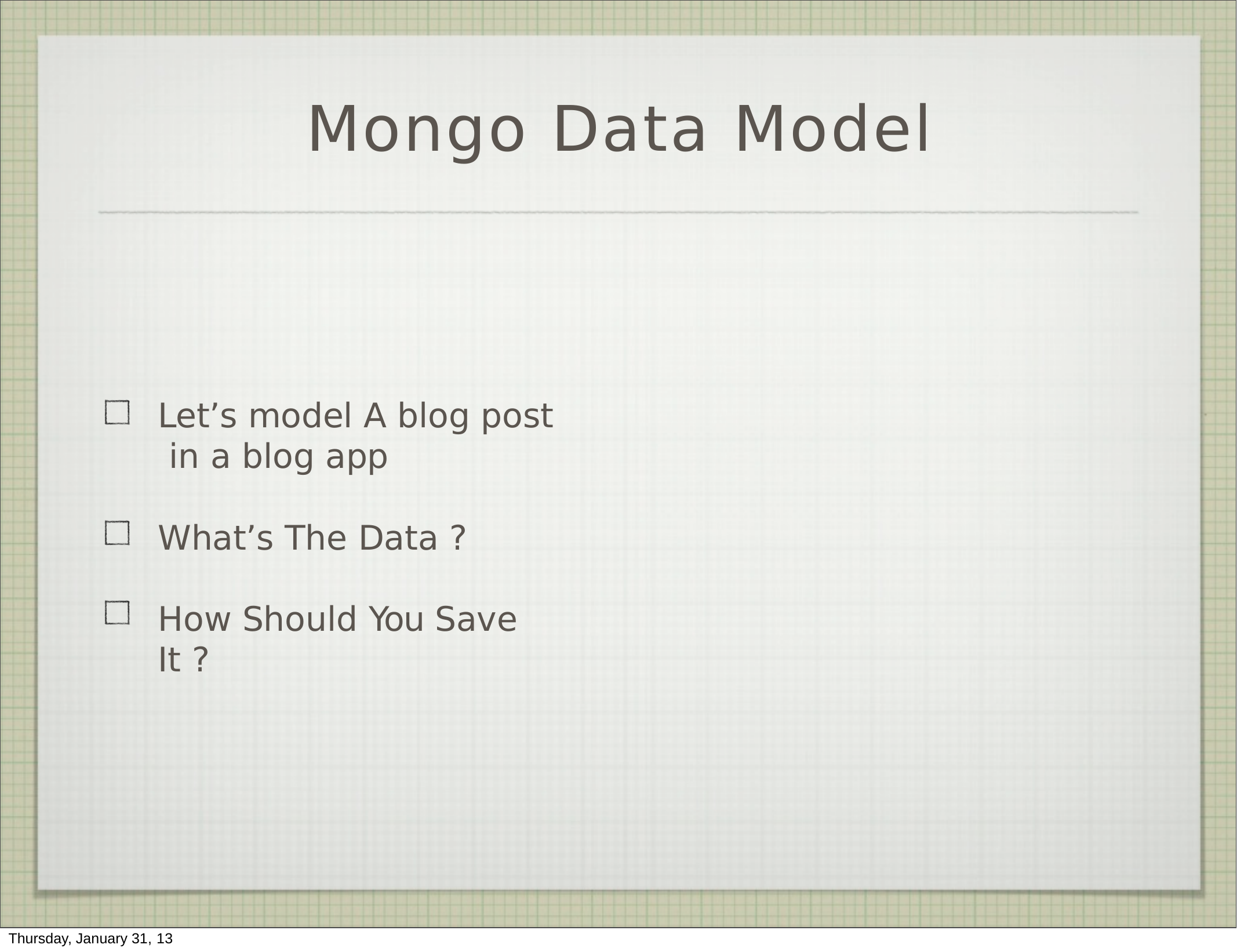

# Mongo Data Model
Let’s model A blog post  in a blog app

What’s The Data ?

How Should You Save  It ?

Thursday, January 31, 13